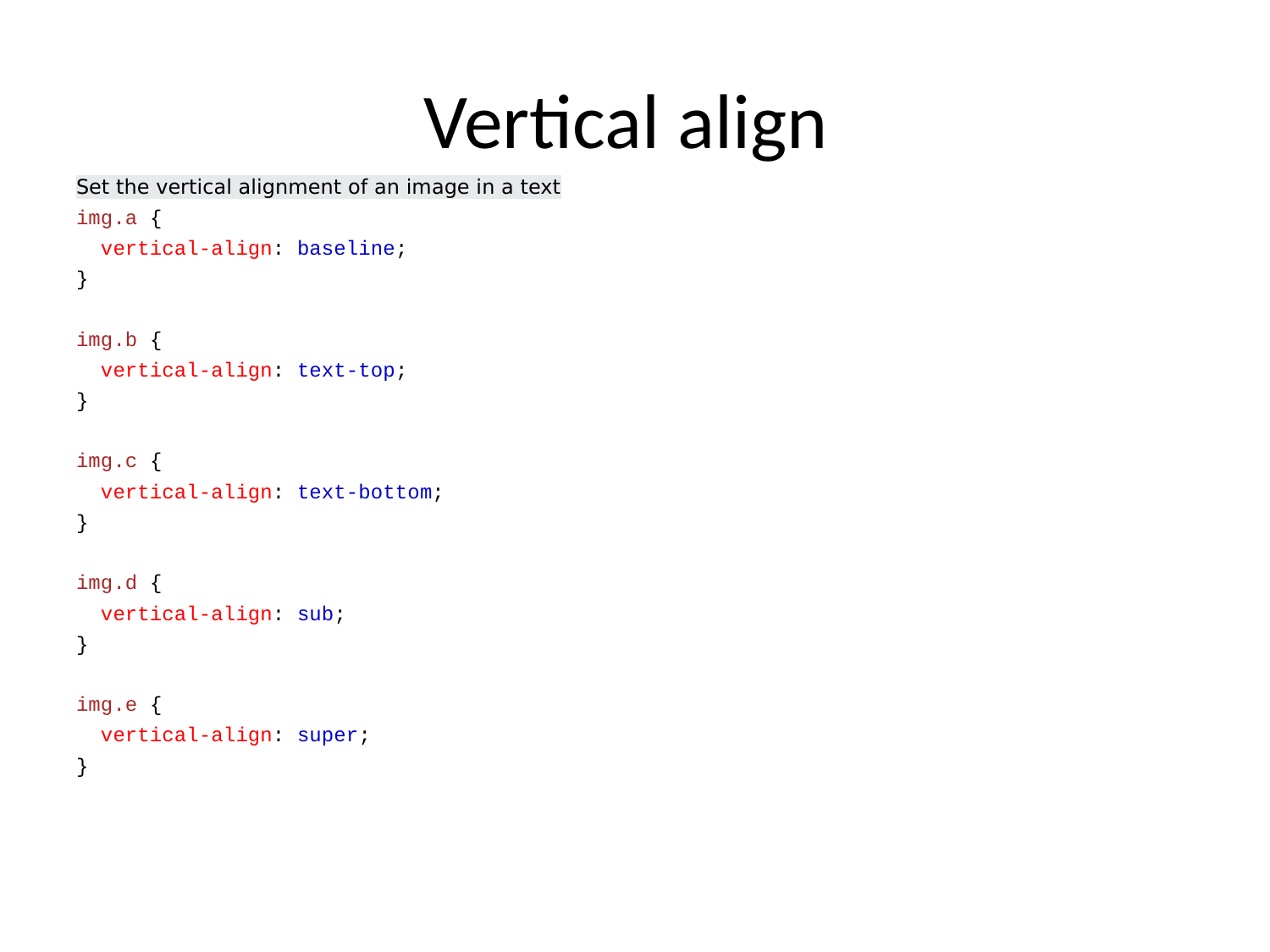

# Vertical align
Set the vertical alignment of an image in a text
img.a {
  vertical-align: baseline;
}

img.b {
  vertical-align: text-top;
}

img.c {
  vertical-align: text-bottom;
}

img.d {
  vertical-align: sub;
}

img.e {
  vertical-align: super;
}